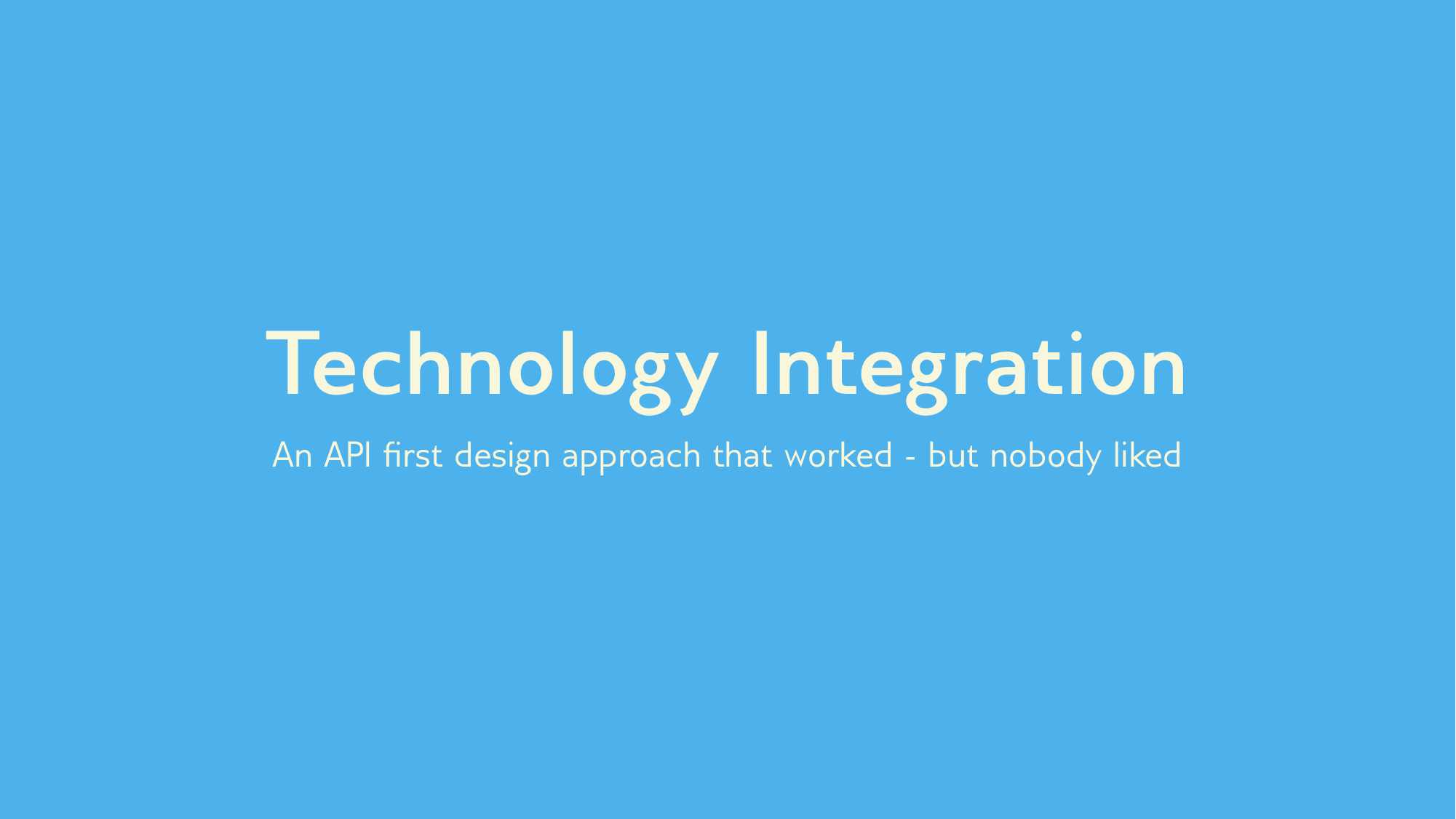

# Technology Integration
An API first design approach that worked - but nobody liked